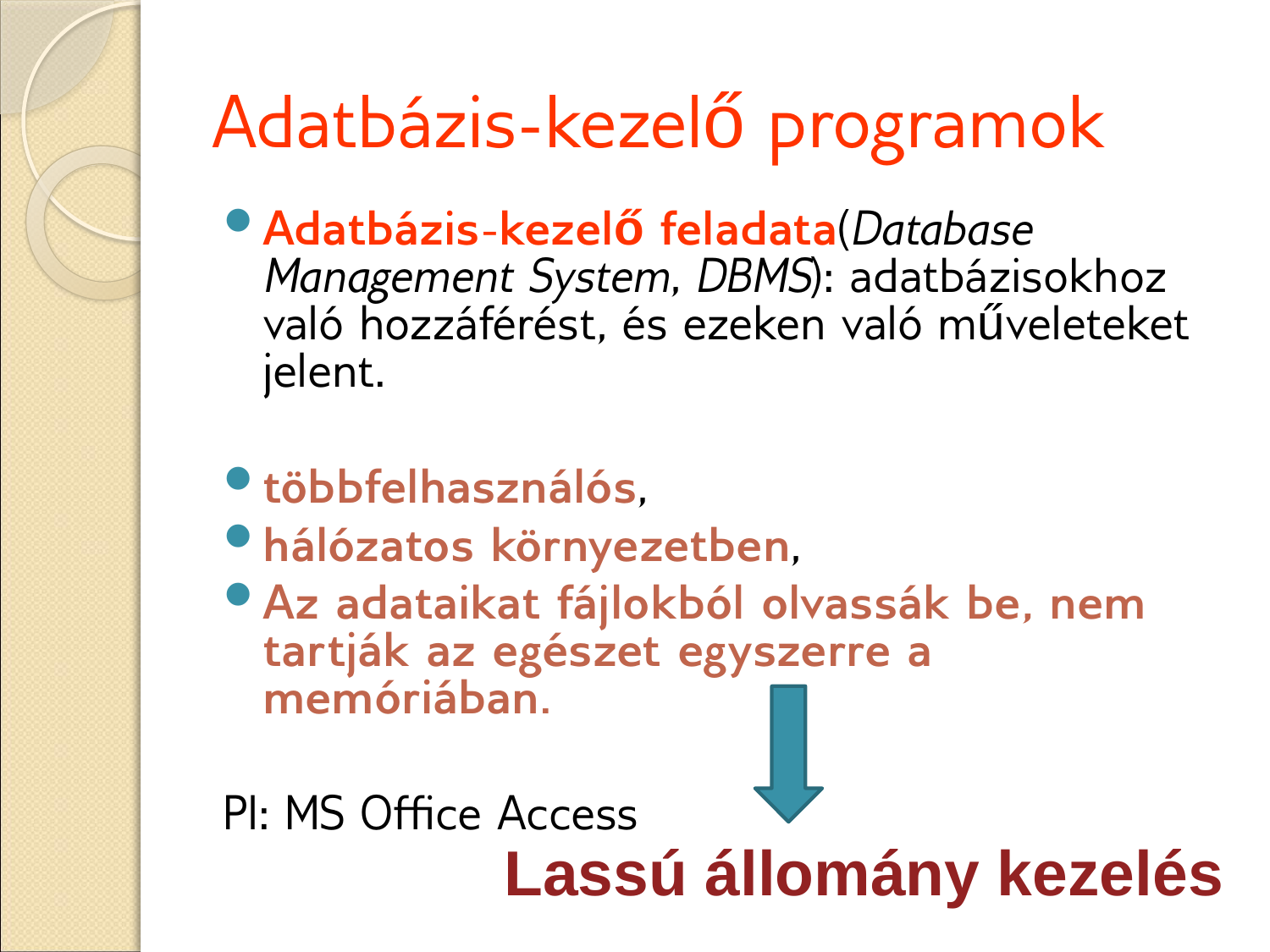

# Adatbázis-kezelő programok
Adatbázis-kezelő feladata(Database Management System, DBMS): adatbázisokhoz való hozzáférést, és ezeken való műveleteket jelent.

többfelhasználós,
hálózatos környezetben,
Az adataikat fájlokból olvassák be, nem tartják az egészet egyszerre a memóriában.

Pl: MS Office Access

Lassú állomány kezelés